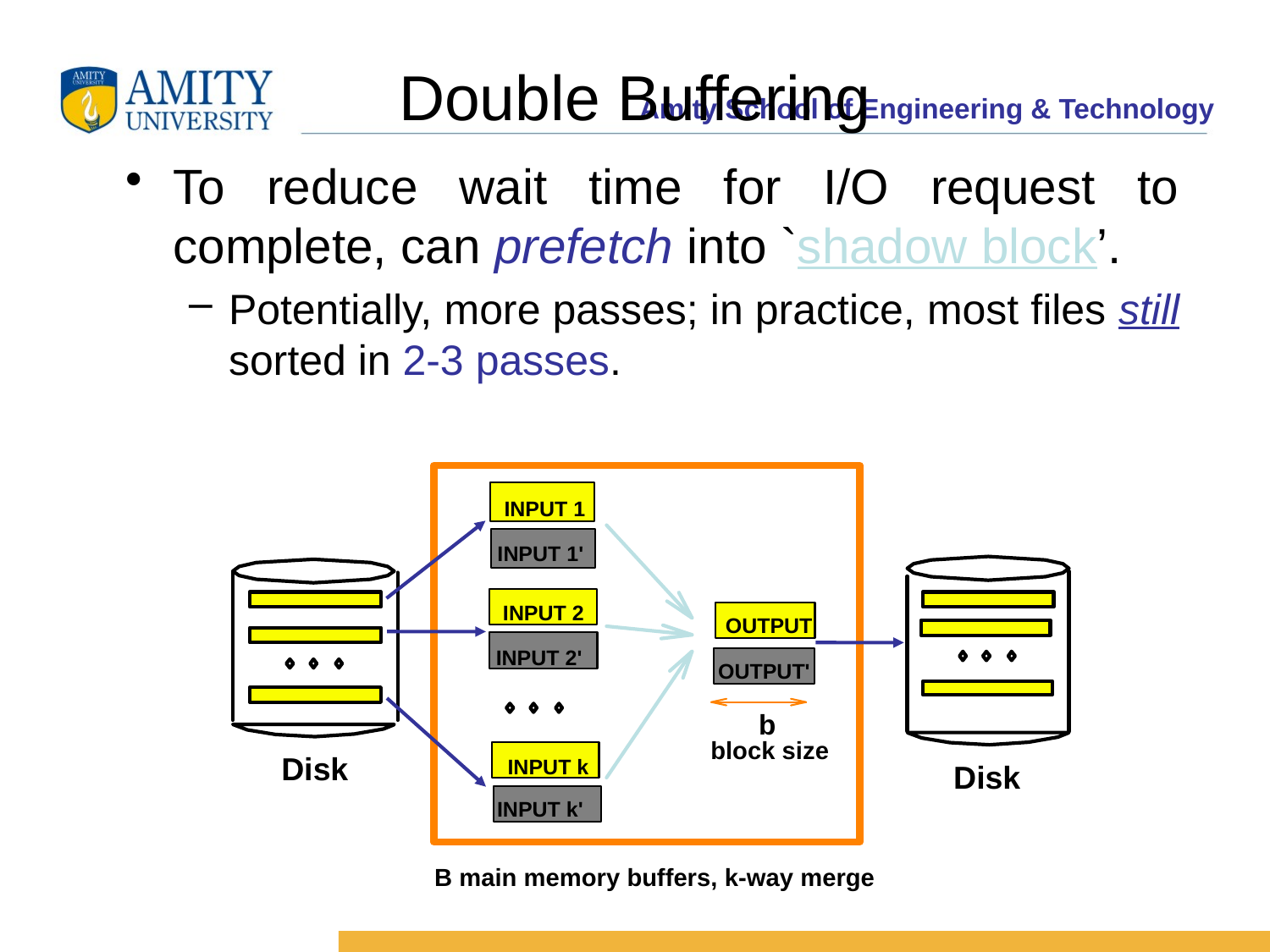

# Double Buffering
To reduce wait time for I/O request to complete, can prefetch into `shadow block’.
Potentially, more passes; in practice, most files still sorted in 2-3 passes.

INPUT 1

INPUT 1'

INPUT 2

OUTPUT

INPUT 2'

OUTPUT'

b

block size

Disk
INPUT k
Disk

INPUT k'
B main memory buffers, k-way merge